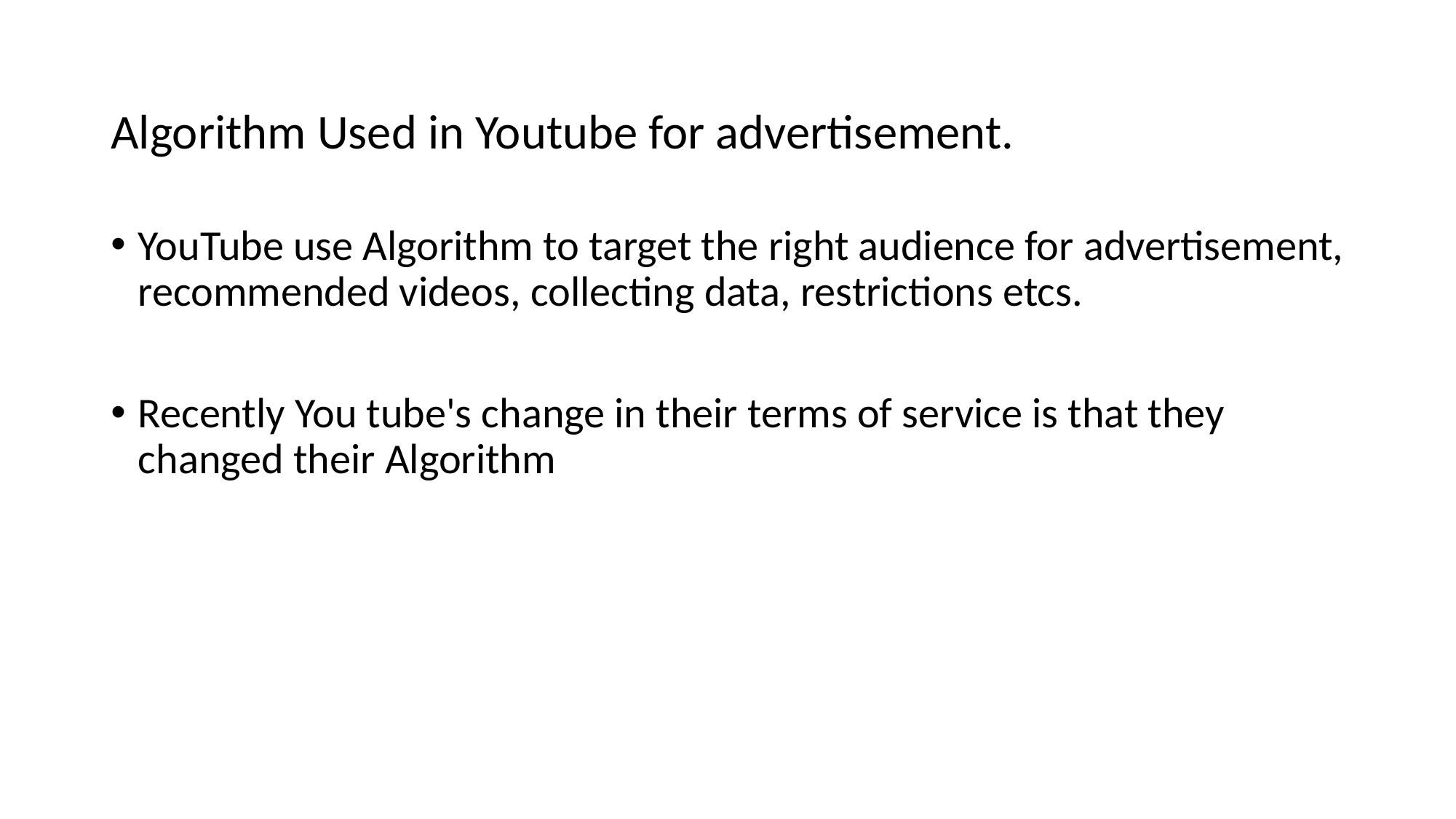

# Algorithm Used in Youtube for advertisement.
YouTube use Algorithm to target the right audience for advertisement, recommended videos, collecting data, restrictions etcs.

Recently You tube's change in their terms of service is that they changed their Algorithm